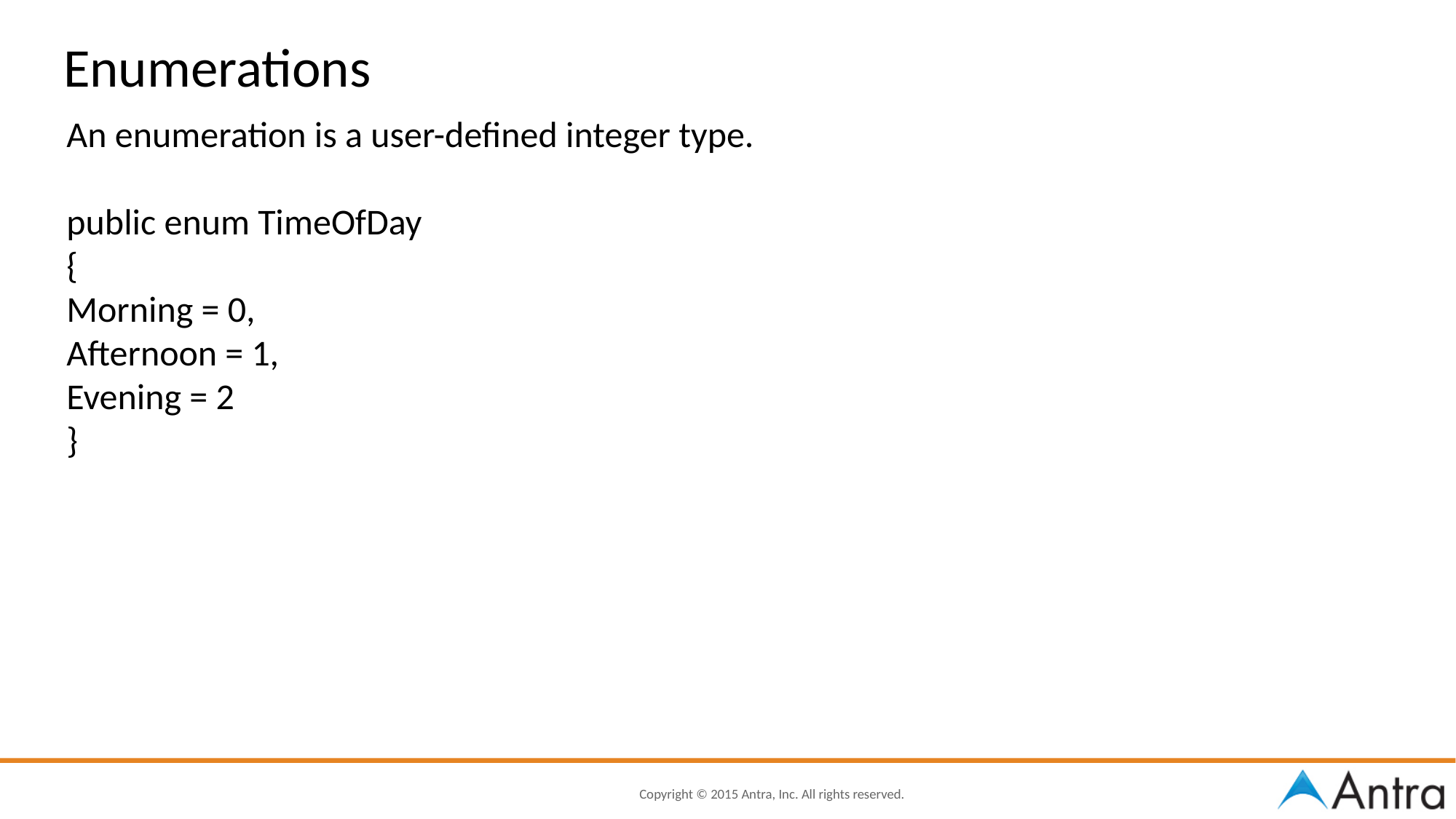

Enumerations
An enumeration is a user-defined integer type.

public enum TimeOfDay
{
Morning = 0,
Afternoon = 1,
Evening = 2
}